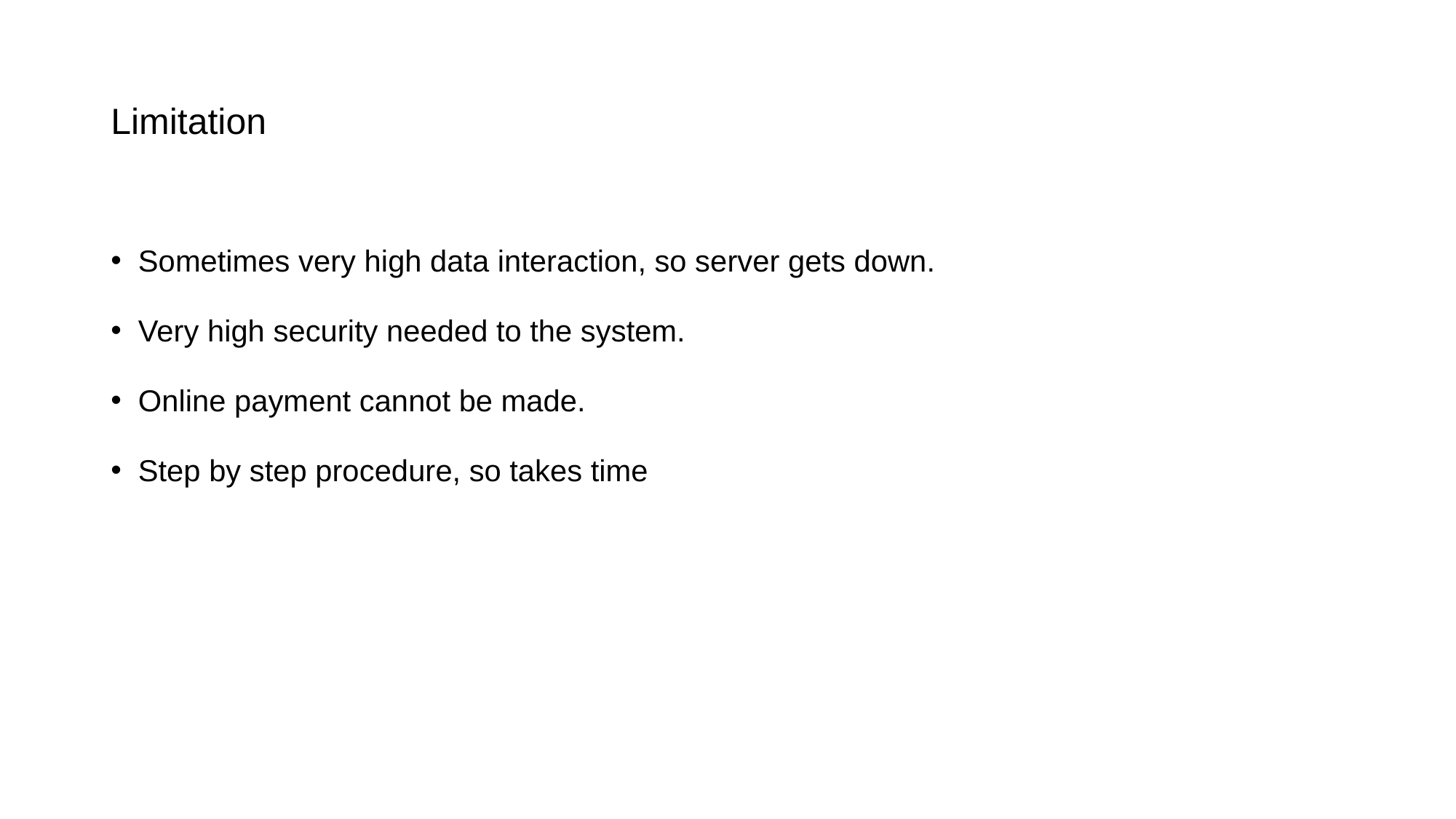

# Limitation
Sometimes very high data interaction, so server gets down.
Very high security needed to the system.
Online payment cannot be made.
Step by step procedure, so takes time